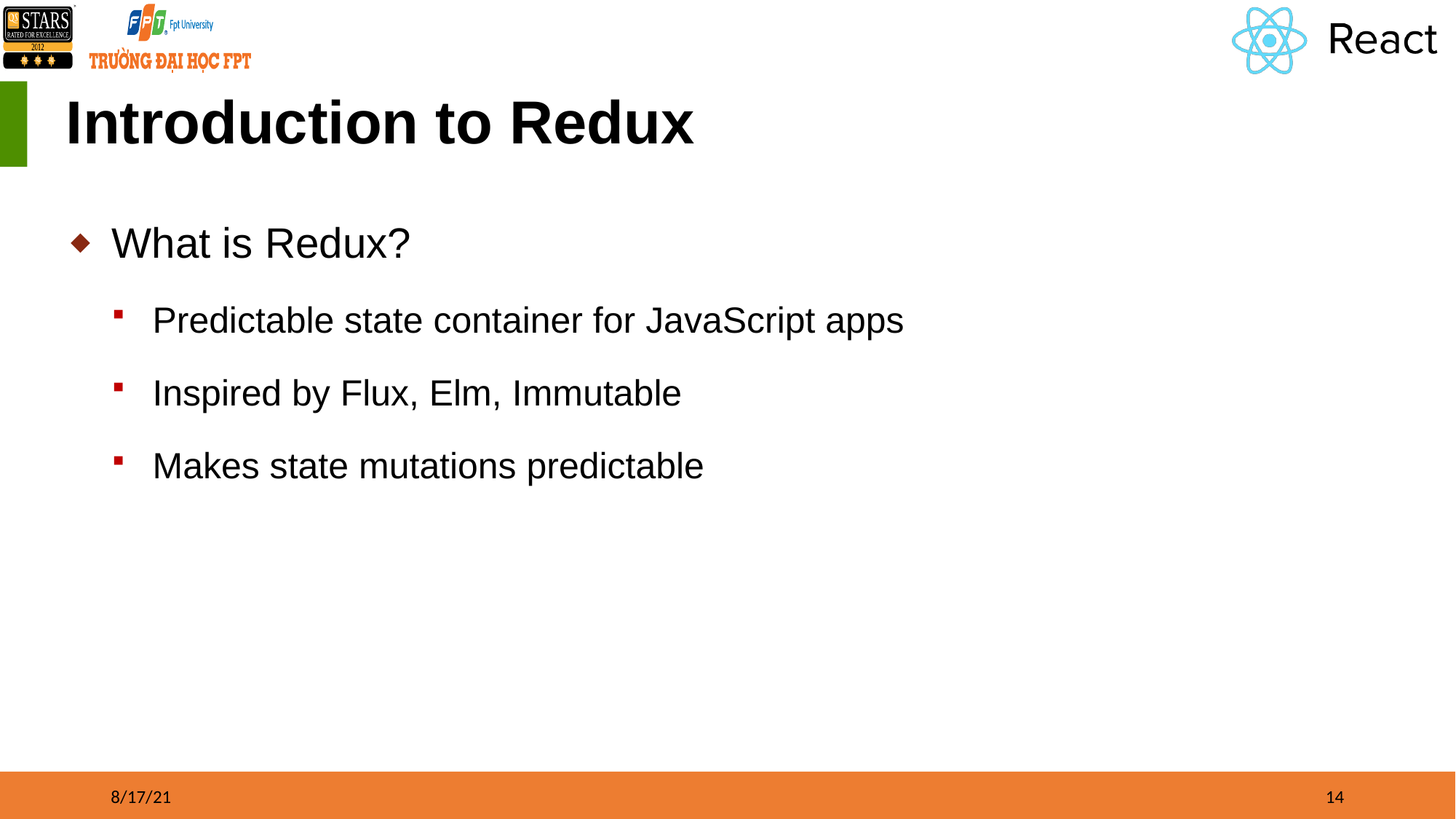

# Introduction to Redux
What is Redux?
Predictable state container for JavaScript apps
Inspired by Flux, Elm, Immutable
Makes state mutations predictable
8/17/21
14